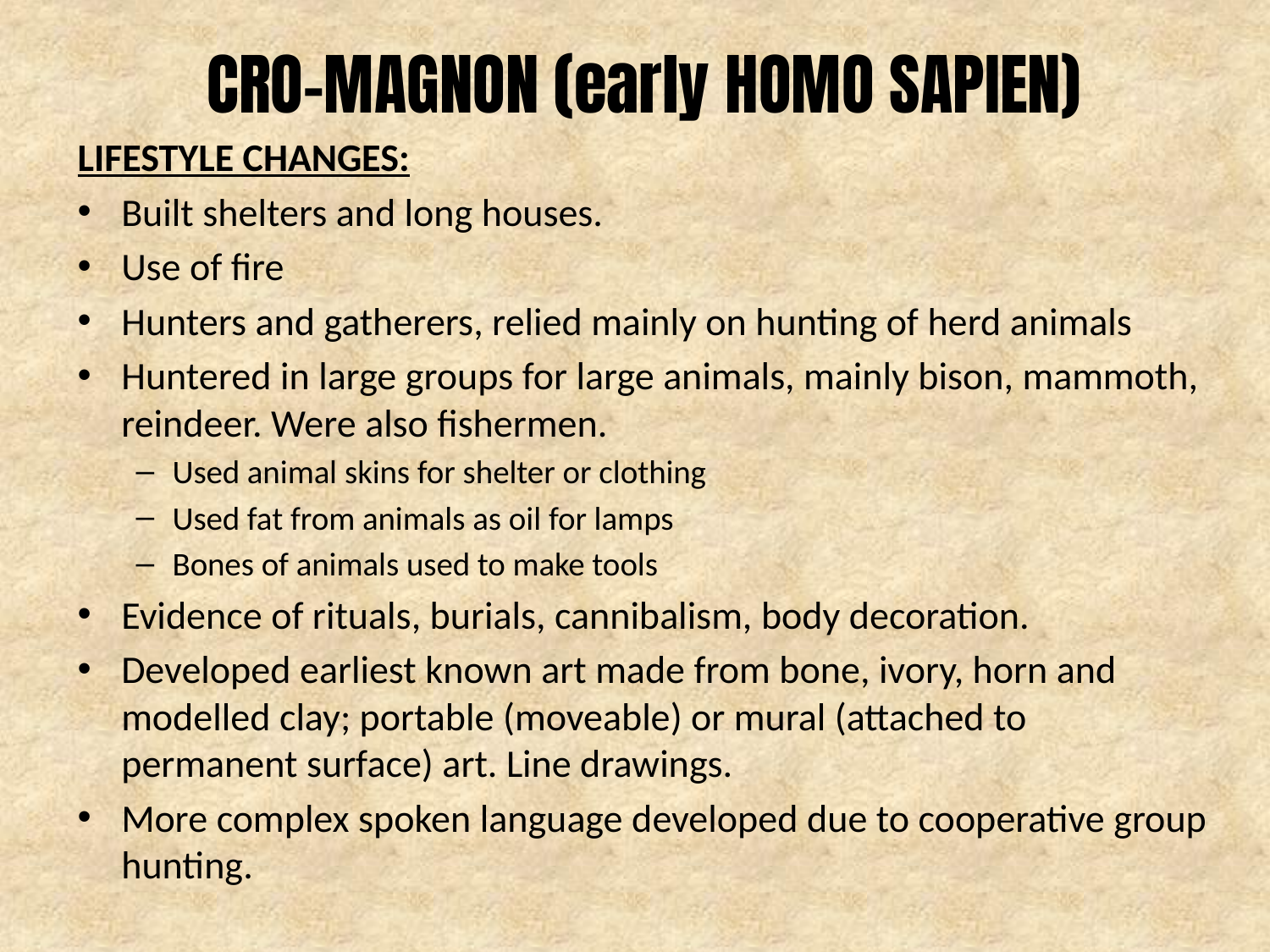

# CRO-MAGNON (early HOMO SAPIEN)
LIFESTYLE CHANGES:
Built shelters and long houses.
Use of fire
Hunters and gatherers, relied mainly on hunting of herd animals
Huntered in large groups for large animals, mainly bison, mammoth, reindeer. Were also fishermen.
Used animal skins for shelter or clothing
Used fat from animals as oil for lamps
Bones of animals used to make tools
Evidence of rituals, burials, cannibalism, body decoration.
Developed earliest known art made from bone, ivory, horn and modelled clay; portable (moveable) or mural (attached to permanent surface) art. Line drawings.
More complex spoken language developed due to cooperative group hunting.